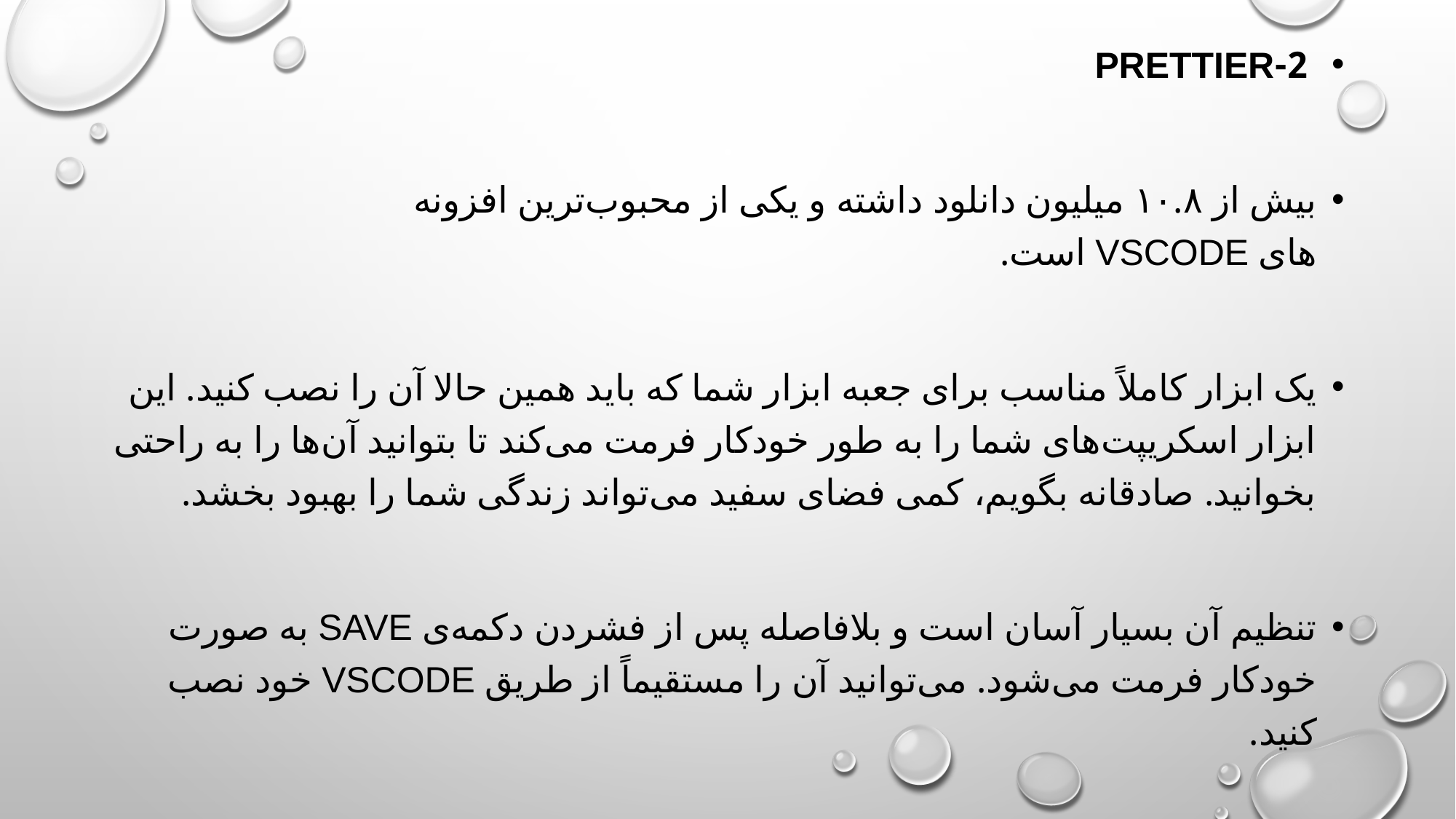

2-Prettier

بیش از ۱۰.۸ میلیون دانلود داشته و یکی از محبوب‌ترین افزونه های VSCode است.

یک ابزار کاملاً مناسب برای جعبه ابزار شما که باید همین حالا آن را نصب کنید. این ابزار اسکریپت‌های شما را به طور خودکار فرمت می‌کند تا بتوانید آن‌ها را به راحتی بخوانید. صادقانه بگویم، کمی فضای سفید می‌تواند زندگی شما را بهبود بخشد.

تنظیم آن بسیار آسان است و بلافاصله پس از فشردن دکمه‌ی save به صورت خودکار فرمت می‌شود. می‌توانید آن را مستقیماً از طریق VSCode خود نصب کنید.